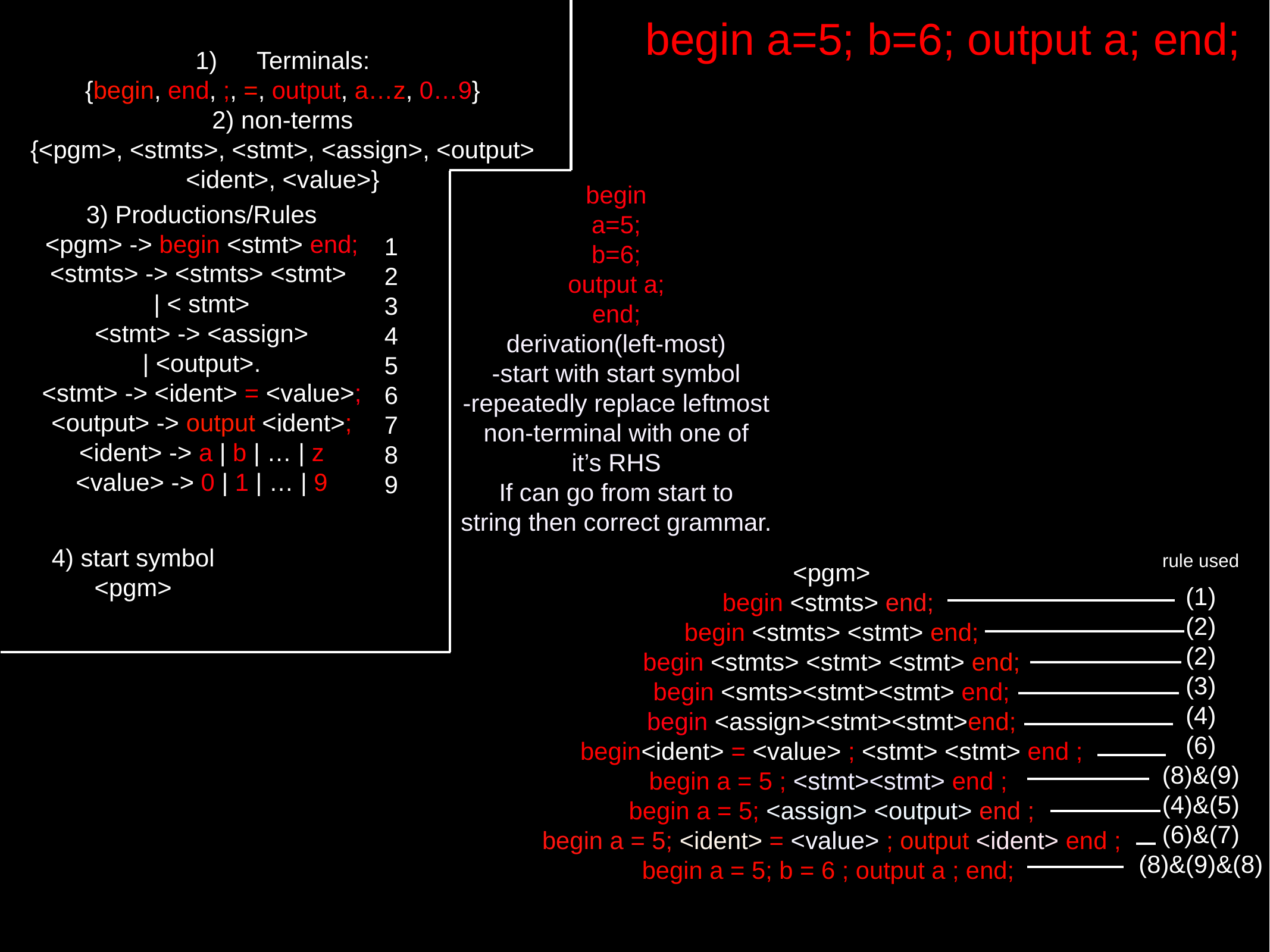

begin a=5; b=6; output a; end;
Terminals:
{begin, end, ;, =, output, a…z, 0…9}
2) non-terms
{<pgm>, <stmts>, <stmt>, <assign>, <output>
<ident>, <value>}

begin
a=5;
b=6;
output a;
end;
derivation(left-most)
-start with start symbol
-repeatedly replace leftmost
non-terminal with one of
it’s RHS
If can go from start to
string then correct grammar.
3) Productions/Rules
<pgm> -> begin <stmt> end;
<stmts> -> <stmts> <stmt>
| < stmt>
<stmt> -> <assign>
| <output>.
<stmt> -> <ident> = <value>;
<output> -> output <ident>;
<ident> -> a | b | … | z
<value> -> 0 | 1 | … | 9
1
2
3
4
5
6
7
8
9
4) start symbol
<pgm>
rule used
<pgm>
begin <stmts> end;
begin <stmts> <stmt> end;
begin <stmts> <stmt> <stmt> end;
begin <smts><stmt><stmt> end;
begin <assign><stmt><stmt>end;
begin<ident> = <value> ; <stmt> <stmt> end ;
begin a = 5 ; <stmt><stmt> end ;
begin a = 5; <assign> <output> end ;
begin a = 5; <ident> = <value> ; output <ident> end ;
begin a = 5; b = 6 ; output a ; end;
(1)
(2)
(2)
(3)
(4)
(6)
(8)&(9)
(4)&(5)
(6)&(7)
(8)&(9)&(8)